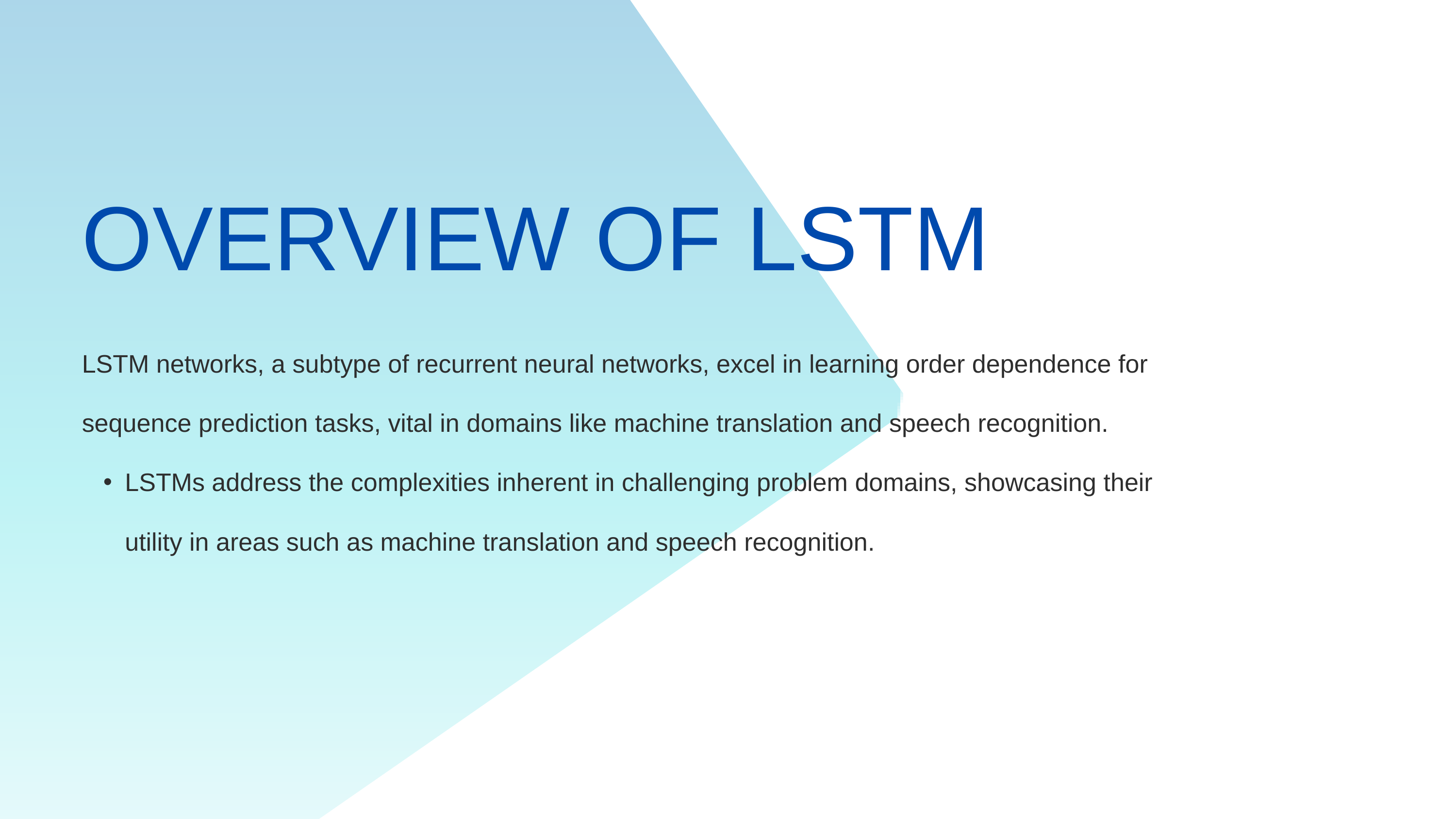

OVERVIEW OF LSTM
LSTM networks, a subtype of recurrent neural networks, excel in learning order dependence for sequence prediction tasks, vital in domains like machine translation and speech recognition.
LSTMs address the complexities inherent in challenging problem domains, showcasing their utility in areas such as machine translation and speech recognition.